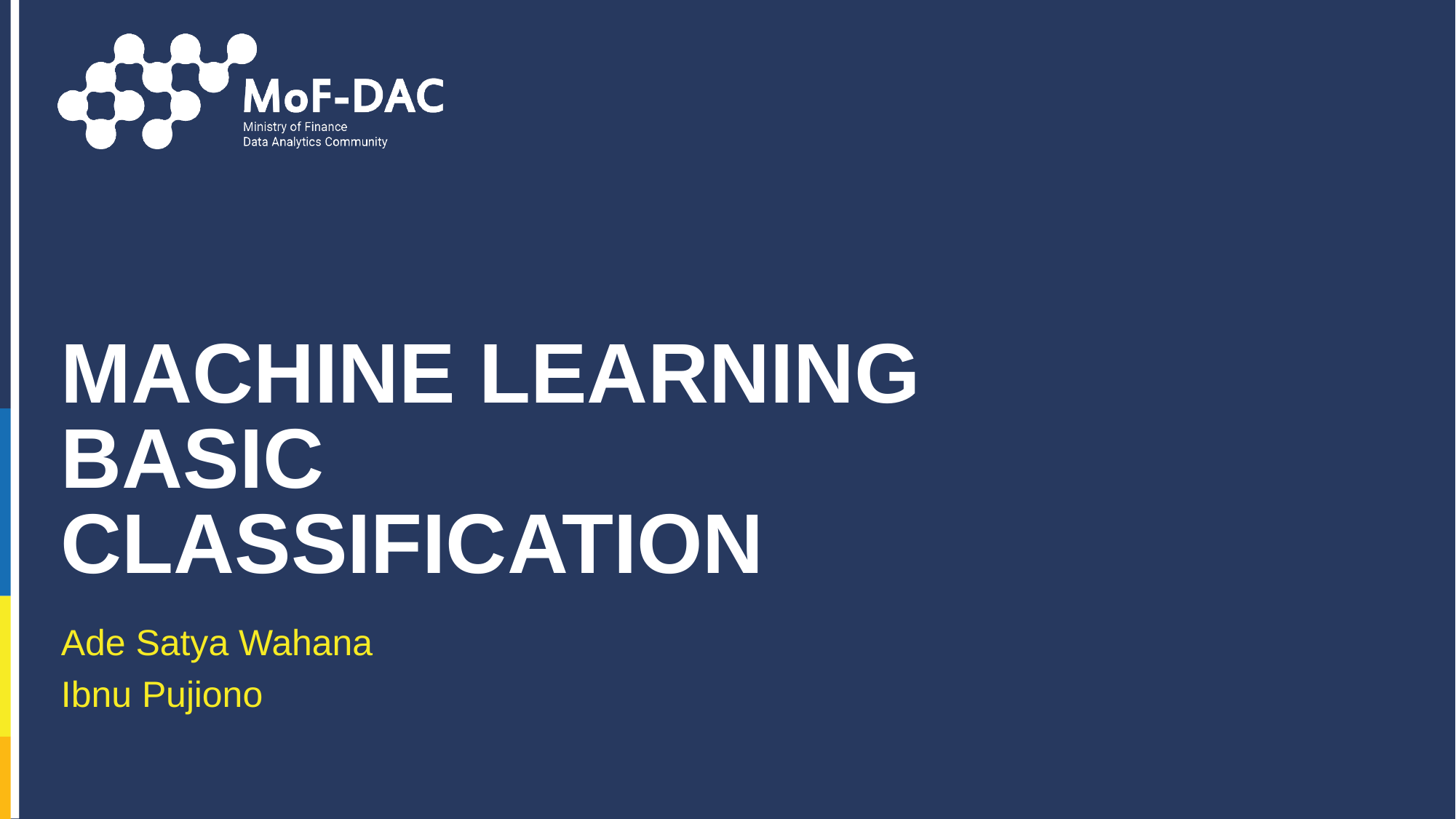

# MACHINE LEARNING BASIC CLASSIFICATION
Ade Satya Wahana
Ibnu Pujiono